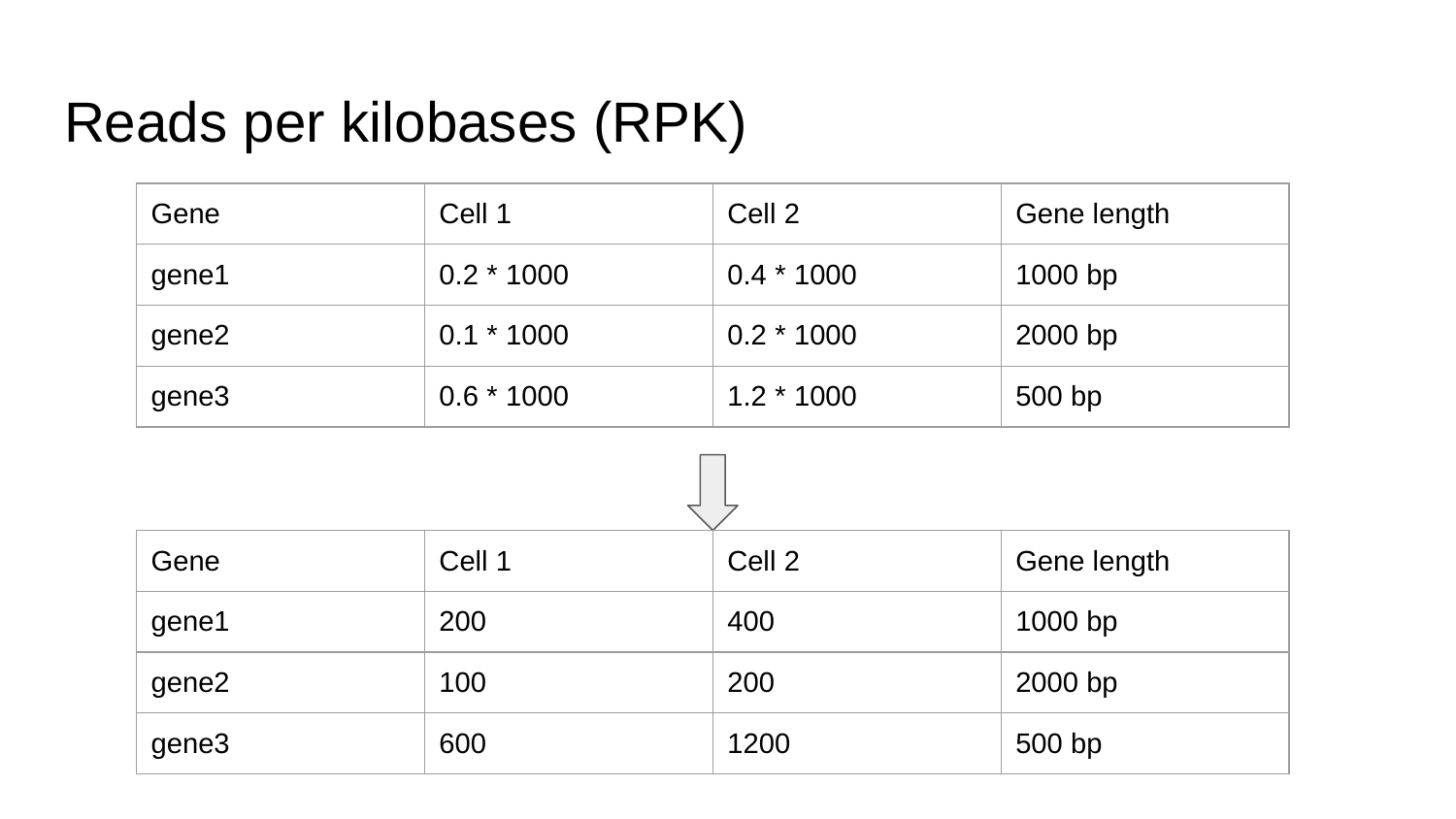

# Reads per kilobases (RPK)

| Gene | Cell 1 | Cell 2 | Gene length |
| --- | --- | --- | --- |
| gene1 | 0.2 \* 1000 | 0.4 \* 1000 | 1000 bp |
| gene2 | 0.1 \* 1000 | 0.2 \* 1000 | 2000 bp |
| gene3 | 0.6 \* 1000 | 1.2 \* 1000 | 500 bp |

| Gene | Cell 1 | Cell 2 | Gene length |
| --- | --- | --- | --- |
| gene1 | 200 | 400 | 1000 bp |
| gene2 | 100 | 200 | 2000 bp |
| gene3 | 600 | 1200 | 500 bp |